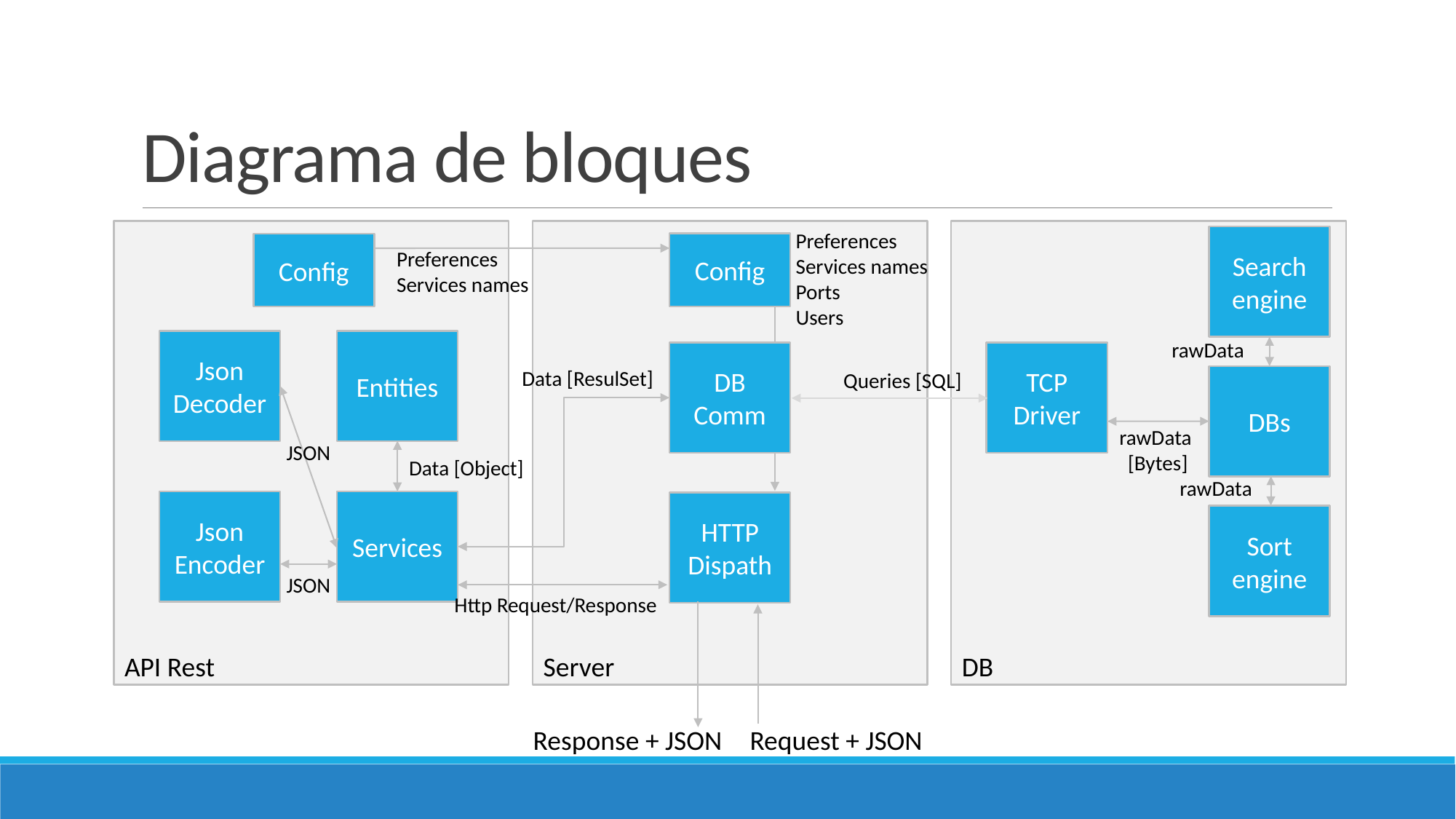

# Diagrama de bloques

API Rest

Server

DB
Preferences
Services names
Ports
Users

Search
engine
Config
Config
Preferences
Services names

Json Decoder
Entities
rawData

TCP Driver
DB Comm
Data [ResulSet]

Queries [SQL]

DBs
rawData
[Bytes]

JSON

Data [Object]

rawData

Json Encoder
Services
HTTP Dispath
Sort
engine
JSON

Http Request/Response

Request + JSON
Response + JSON